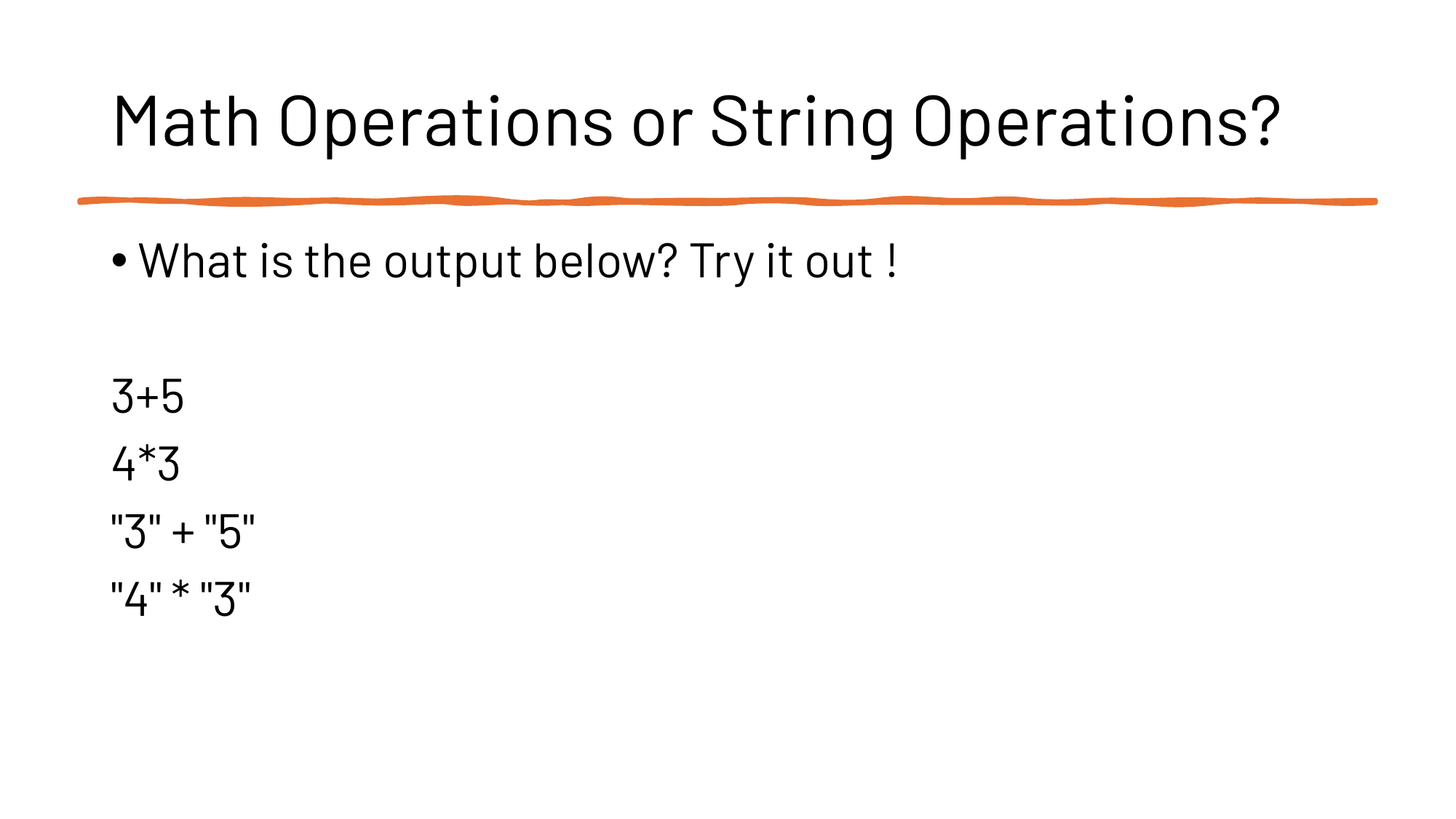

# Math Operations or String Operations?

What is the output below? Try it out !

3+5
4*3
"3" + "5"
"4" * "3"